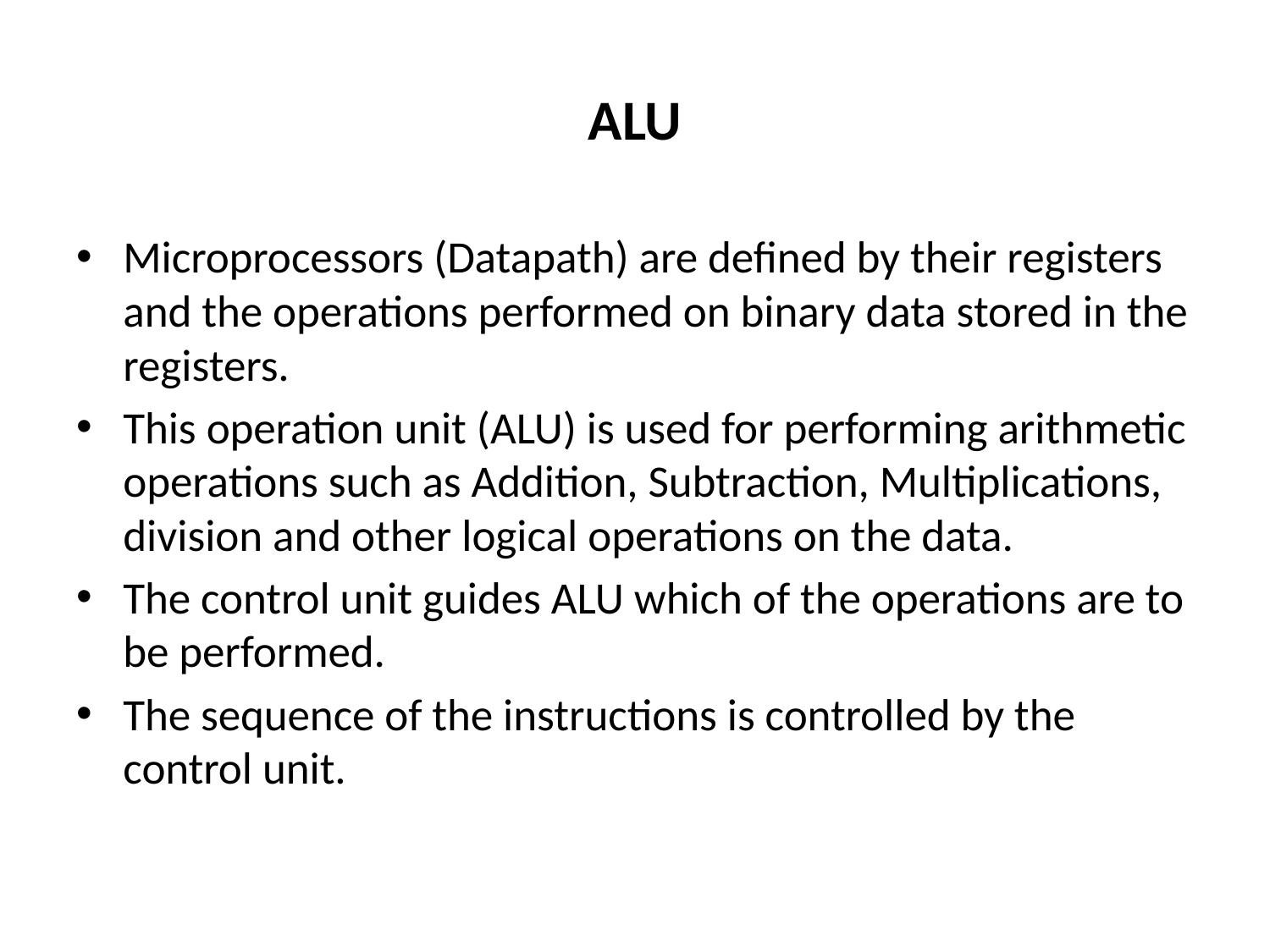

# ALU
Microprocessors (Datapath) are defined by their registers and the operations performed on binary data stored in the registers.
This operation unit (ALU) is used for performing arithmetic operations such as Addition, Subtraction, Multiplications, division and other logical operations on the data.
The control unit guides ALU which of the operations are to be performed.
The sequence of the instructions is controlled by the control unit.